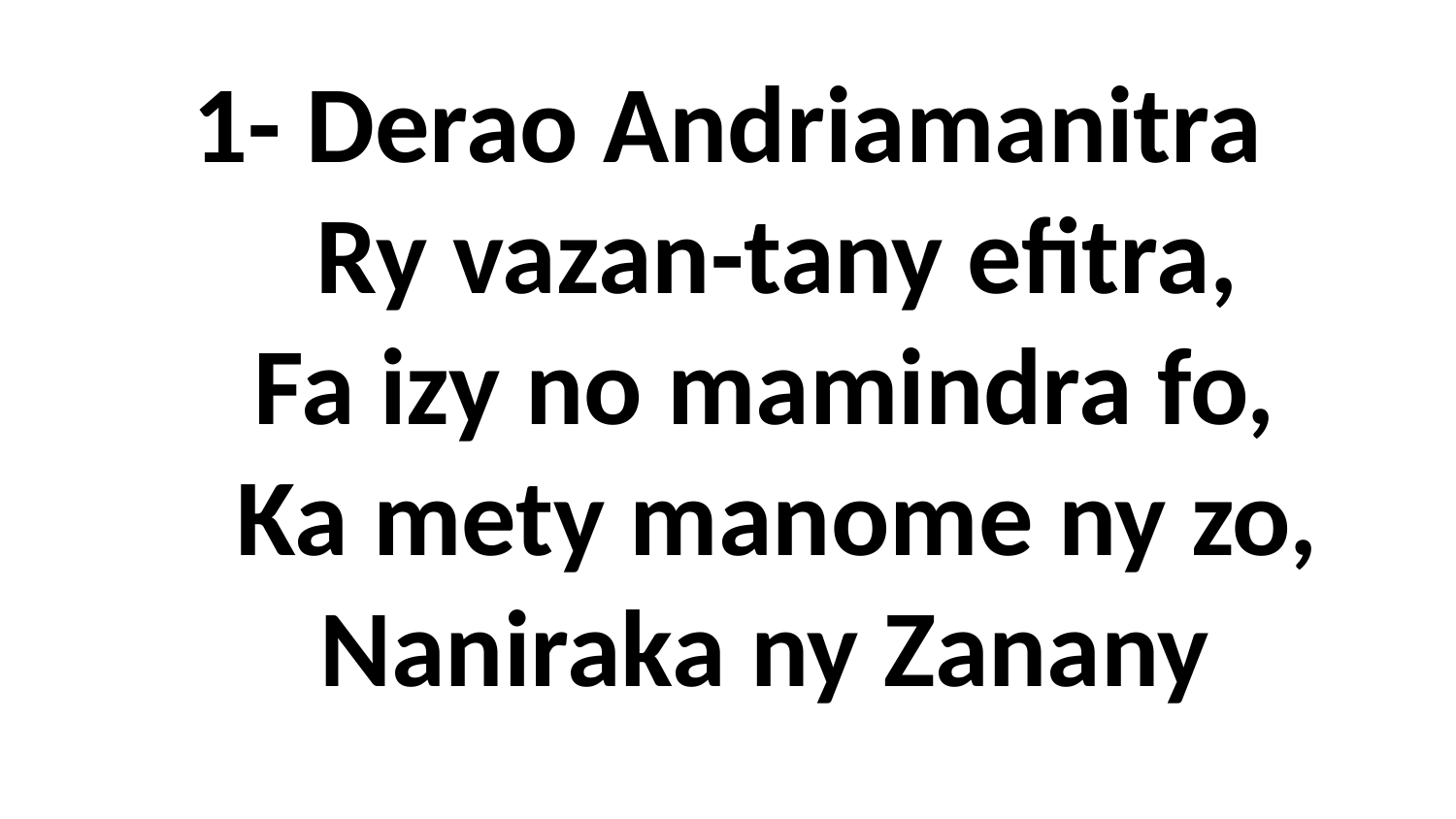

# 1- Derao Andriamanitra Ry vazan-tany efitra, Fa izy no mamindra fo, Ka mety manome ny zo, Naniraka ny Zanany